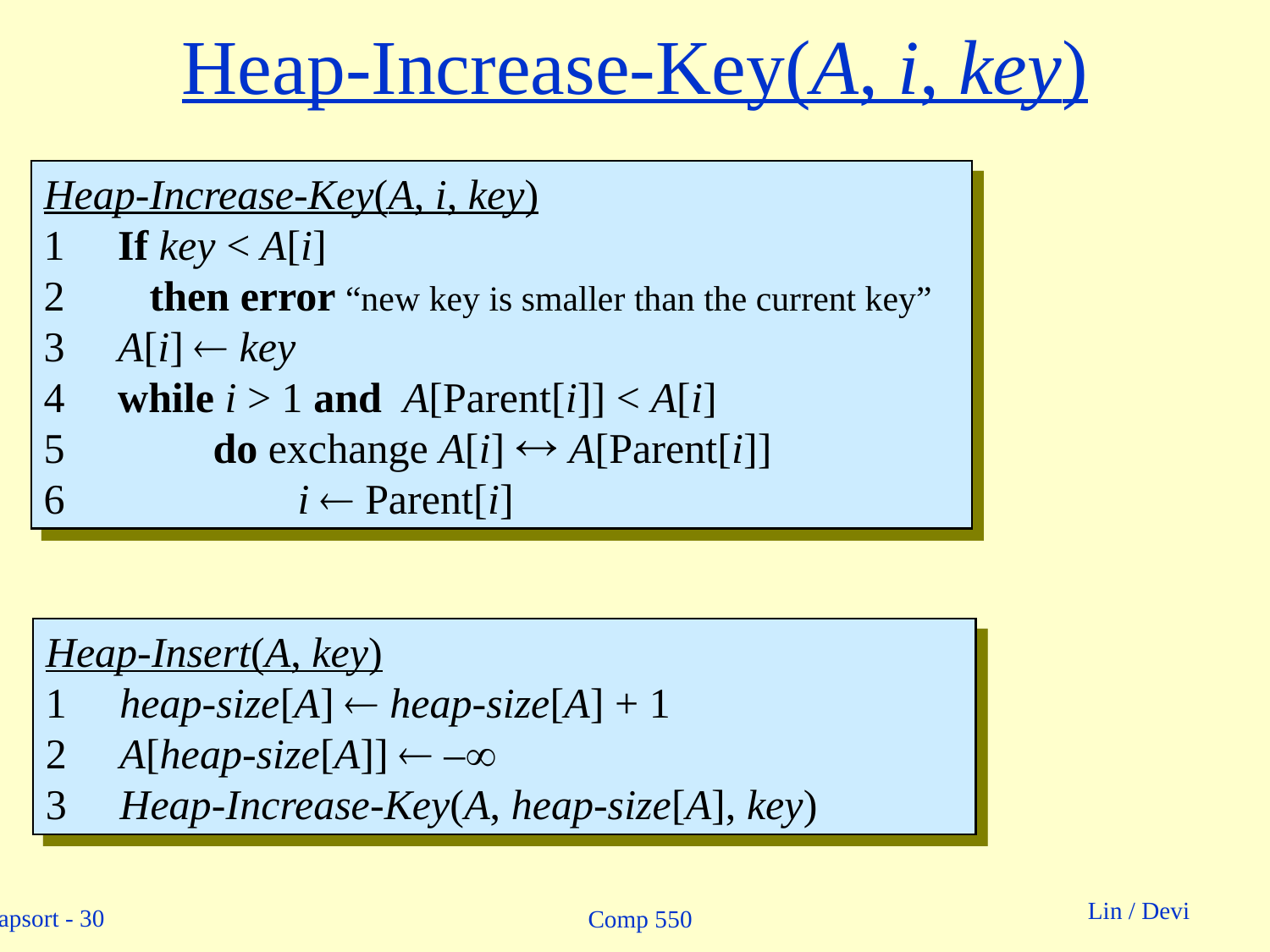

# Heap-Increase-Key(A, i, key)
Heap-Increase-Key(A, i, key)
 If key < A[i]
    then error “new key is smaller than the current key”
 A[i] ← key
 while i > 1 and  A[Parent[i]] < A[i]
          do exchange A[i] ↔ A[Parent[i]]
                  i ← Parent[i]
Heap-Insert(A, key)
 heap-size[A] ← heap-size[A] + 1
 A[heap-size[A]] ← –∞
 Heap-Increase-Key(A, heap-size[A], key)
Comp 550